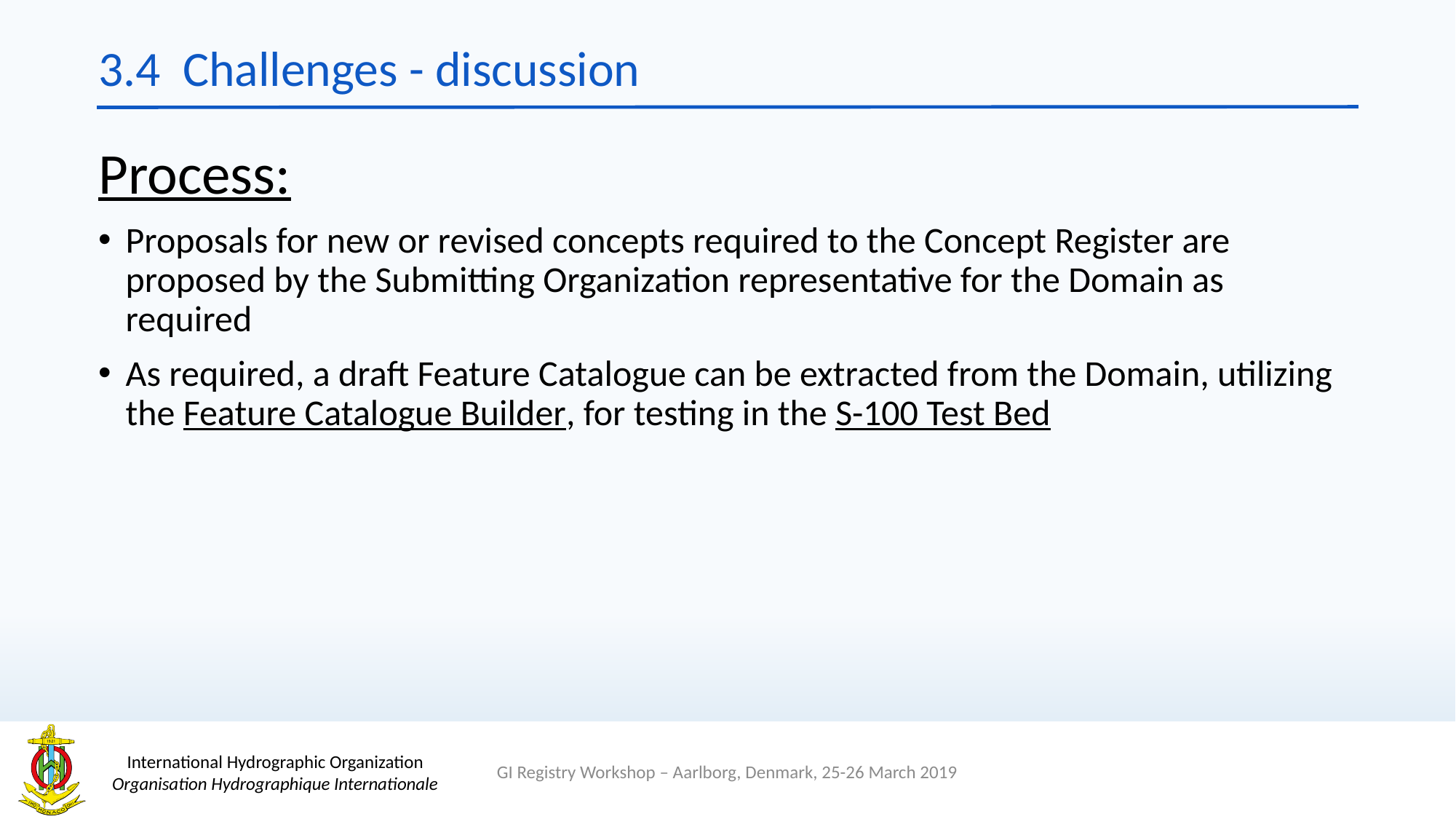

# 3.4  Challenges - discussion
Process:
Proposals for new or revised concepts required to the Concept Register are proposed by the Submitting Organization representative for the Domain as required
As required, a draft Feature Catalogue can be extracted from the Domain, utilizing the Feature Catalogue Builder, for testing in the S-100 Test Bed
GI Registry Workshop – Aarlborg, Denmark, 25-26 March 2019